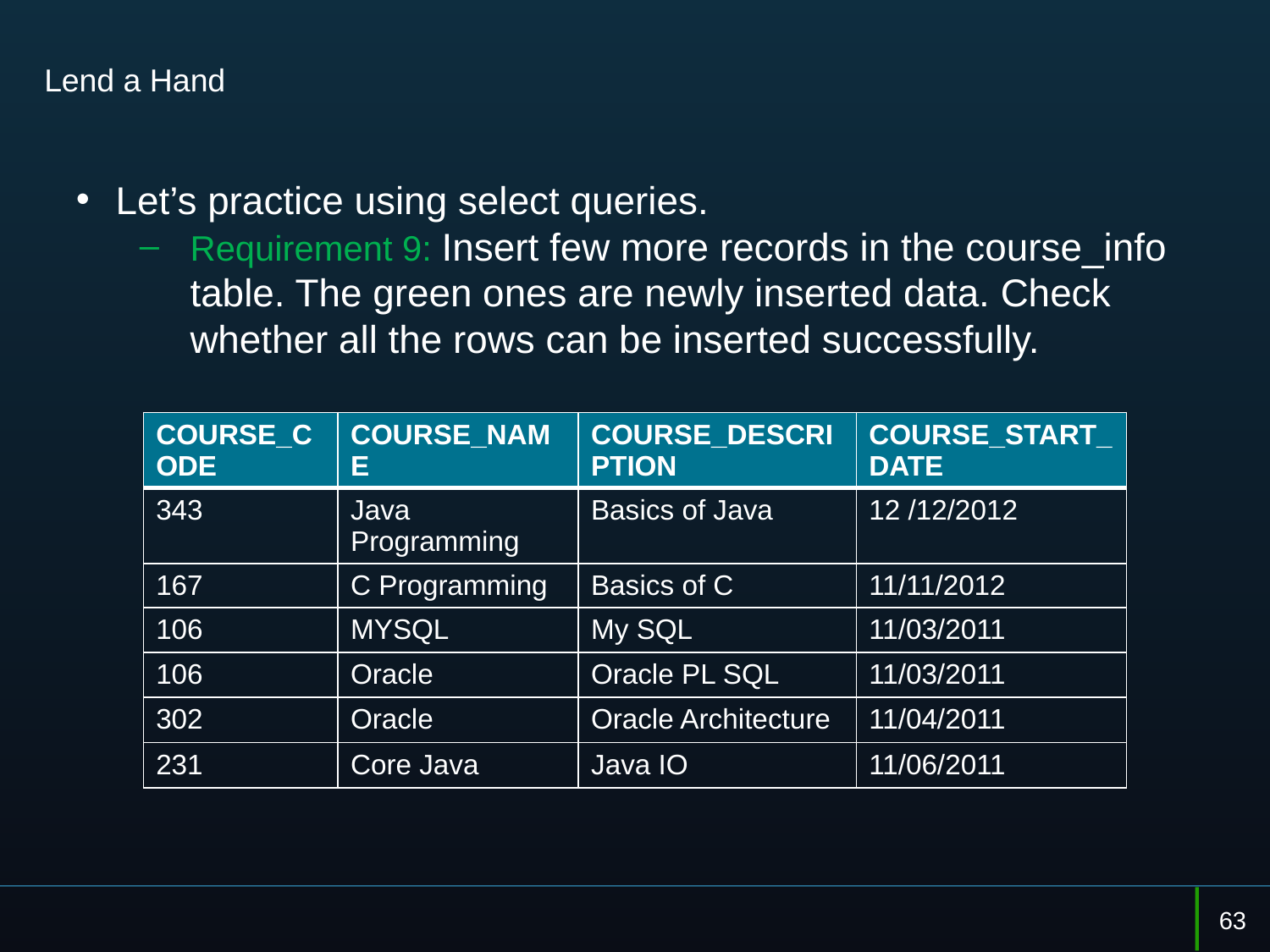

# Lend a Hand
Let’s practice using select queries.
Requirement 9: Insert few more records in the course_info table. The green ones are newly inserted data. Check whether all the rows can be inserted successfully.

| COURSE\_CODE | COURSE\_NAME | COURSE\_DESCRIPTION | COURSE\_START\_DATE |
| --- | --- | --- | --- |
| 343 | Java Programming | Basics of Java | 12 /12/2012 |
| 167 | C Programming | Basics of C | 11/11/2012 |
| 106 | MYSQL | My SQL | 11/03/2011 |
| 106 | Oracle | Oracle PL SQL | 11/03/2011 |
| 302 | Oracle | Oracle Architecture | 11/04/2011 |
| 231 | Core Java | Java IO | 11/06/2011 |
63